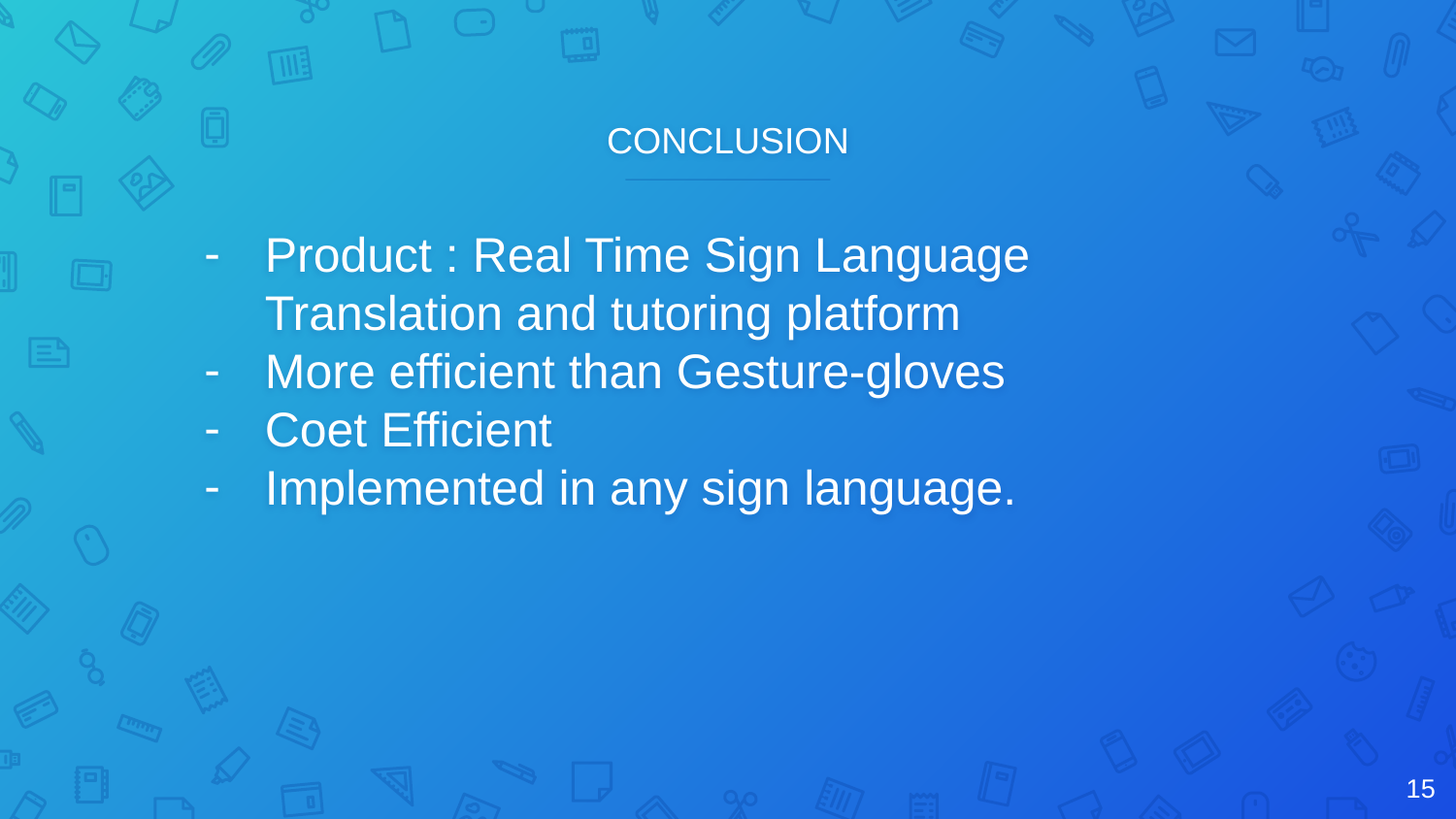

# CONCLUSION
Product : Real Time Sign Language Translation and tutoring platform
More efficient than Gesture-gloves
Coet Efficient
Implemented in any sign language.
15